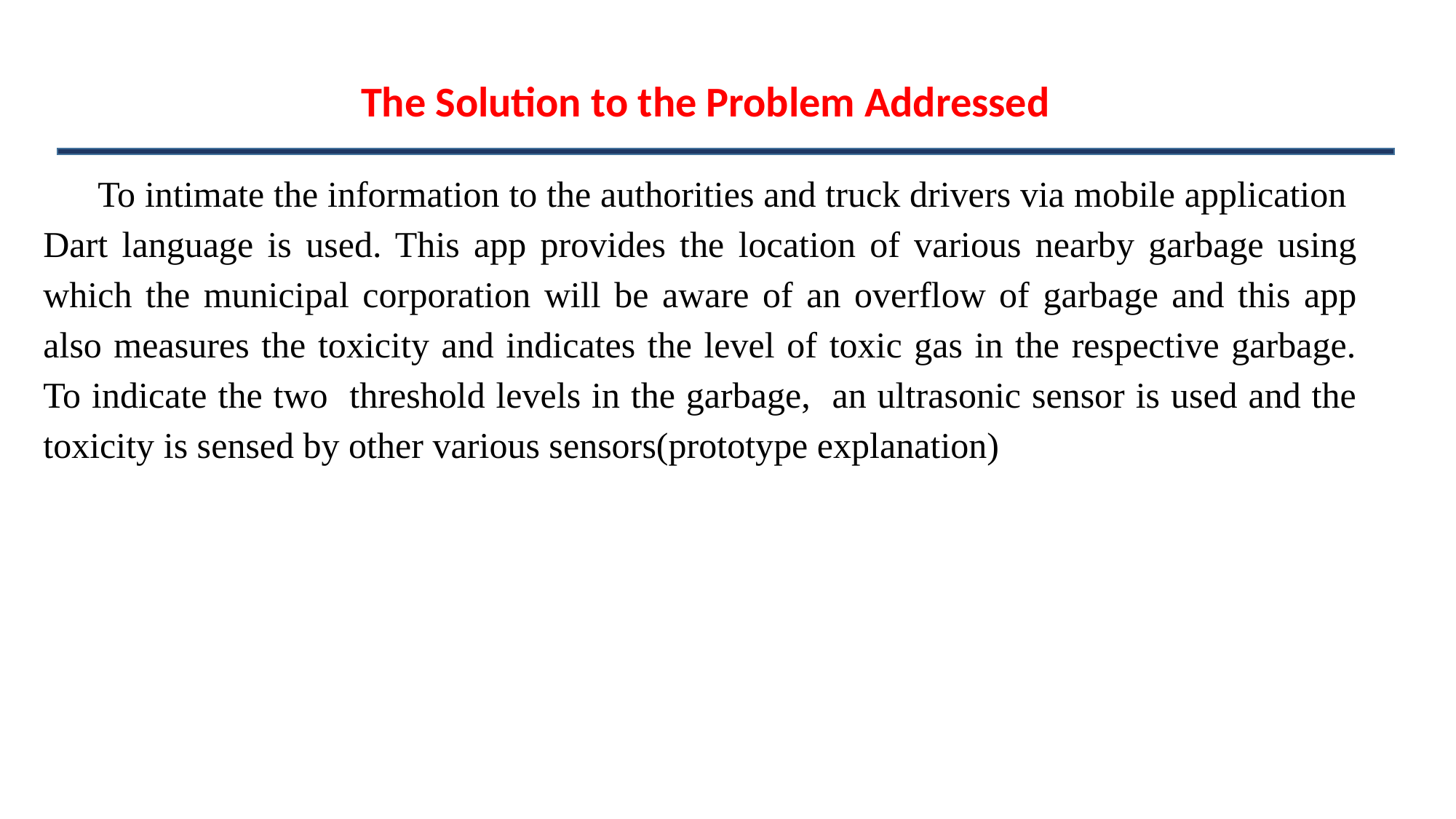

#
 The Solution to the Problem Addressed

To intimate the information to the authorities and truck drivers via mobile application  Dart language is used. This app provides the location of various nearby garbage using which the municipal corporation will be aware of an overflow of garbage and this app also measures the toxicity and indicates the level of toxic gas in the respective garbage. To indicate the two  threshold levels in the garbage,  an ultrasonic sensor is used and the toxicity is sensed by other various sensors(prototype explanation)